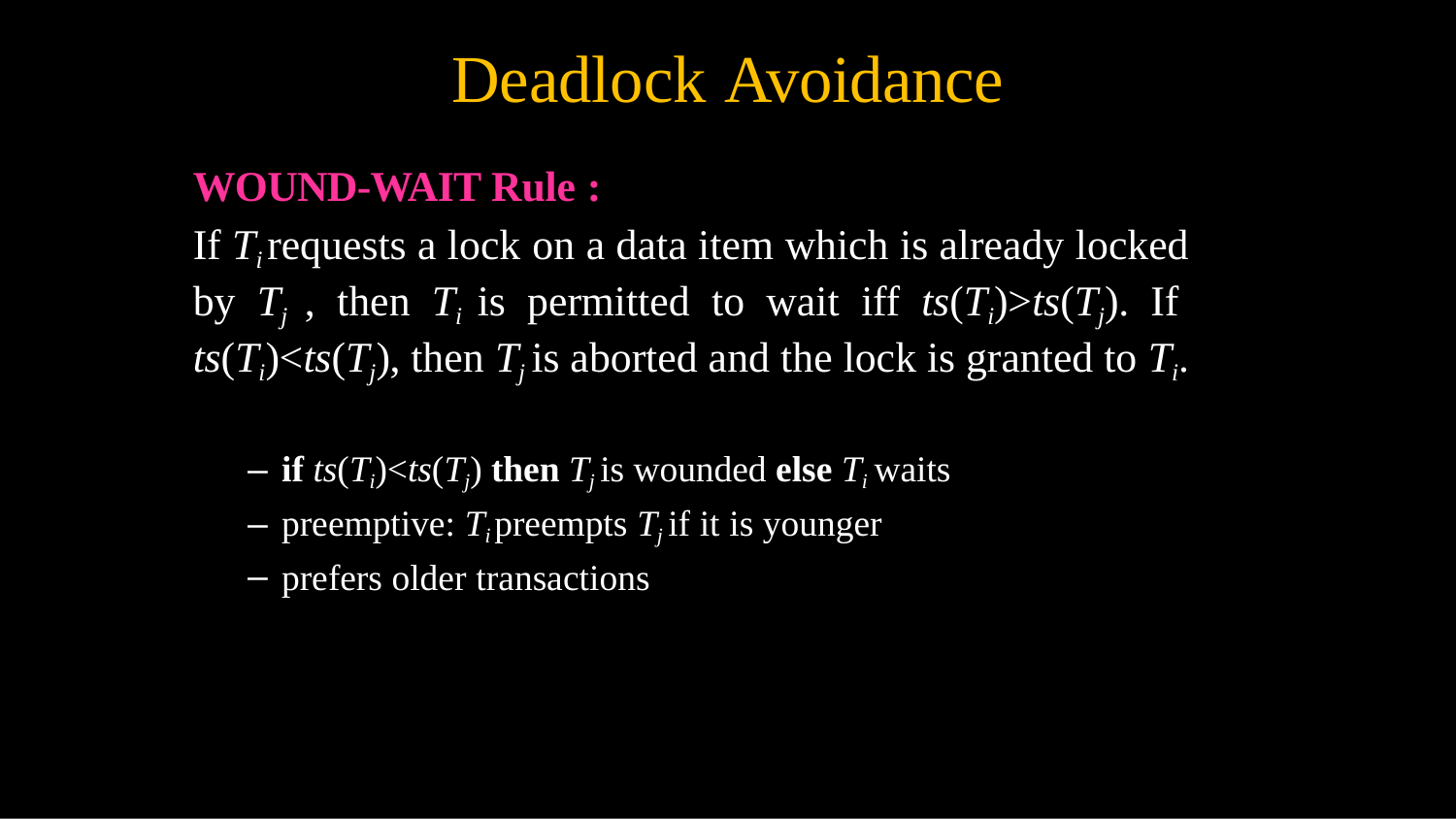

# Deadlock Avoidance
WOUND-WAIT Rule :
If Ti requests a lock on a data item which is already locked  by Tj , then Ti is permitted to wait iff ts(Ti)>ts(Tj). If  ts(Ti)<ts(Tj), then Tj is aborted and the lock is granted to Ti.

if ts(Ti)<ts(Tj) then Tj is wounded else Ti waits
preemptive: Ti preempts Tj if it is younger
prefers older transactions